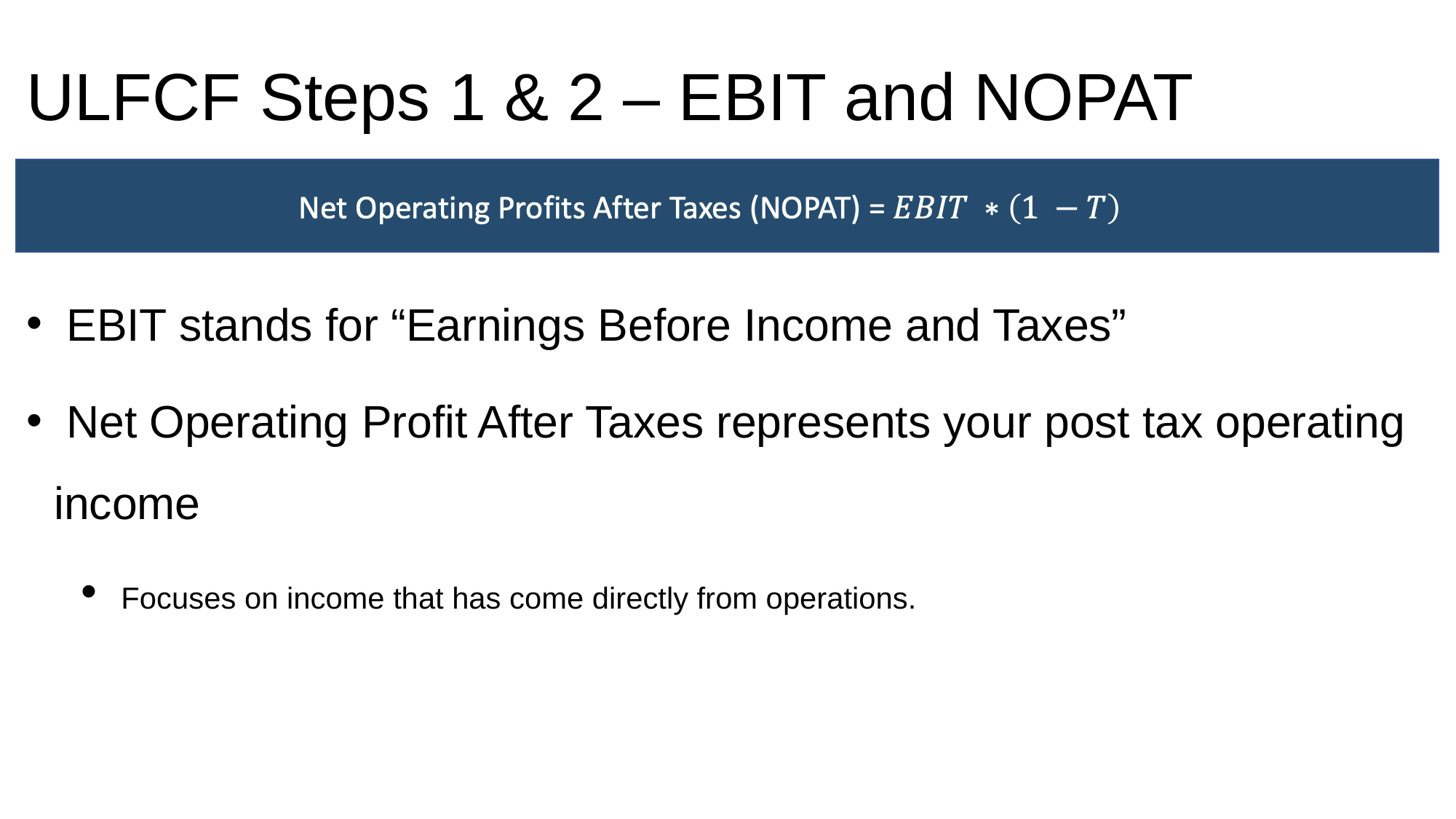

# ULFCF Steps 1 & 2 – EBIT and NOPAT

 EBIT stands for “Earnings Before Income and Taxes”
 Net Operating Profit After Taxes represents your post tax operating income
 Focuses on income that has come directly from operations.